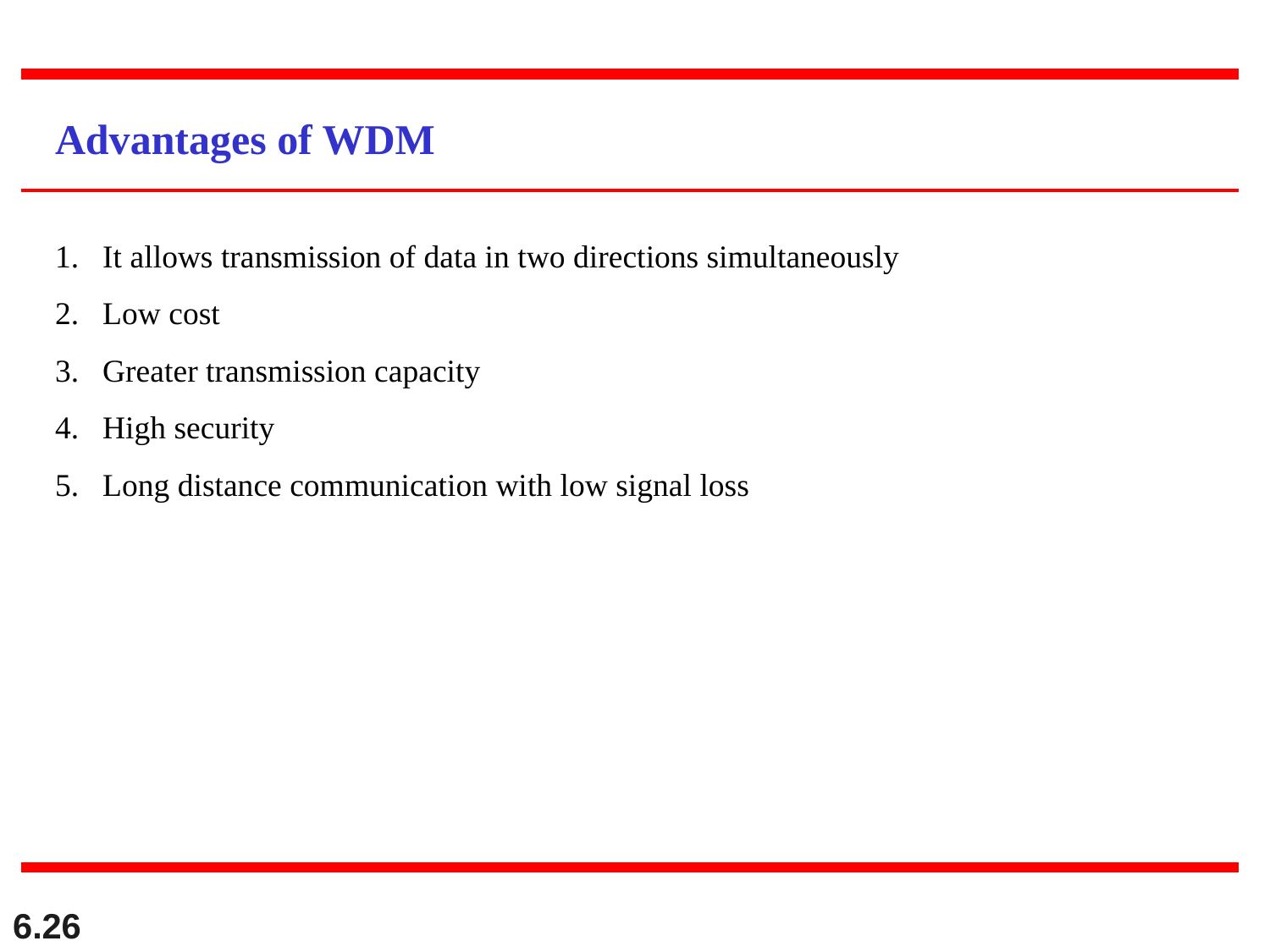

Advantages of WDM
It allows transmission of data in two directions simultaneously
Low cost
Greater transmission capacity
High security
Long distance communication with low signal loss

6.26